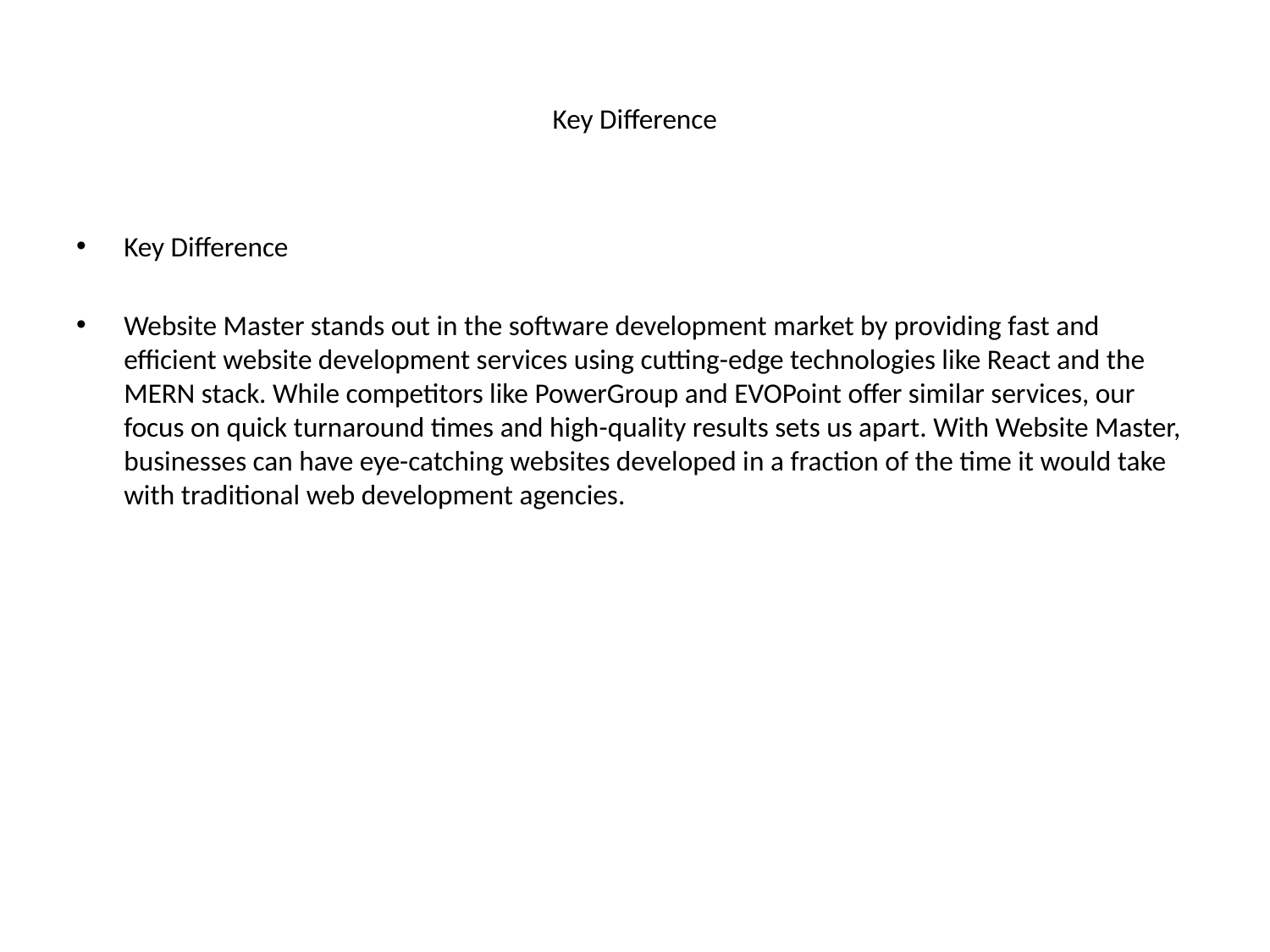

# Key Difference
Key Difference

Website Master stands out in the software development market by providing fast and efficient website development services using cutting-edge technologies like React and the MERN stack. While competitors like PowerGroup and EVOPoint offer similar services, our focus on quick turnaround times and high-quality results sets us apart. With Website Master, businesses can have eye-catching websites developed in a fraction of the time it would take with traditional web development agencies.